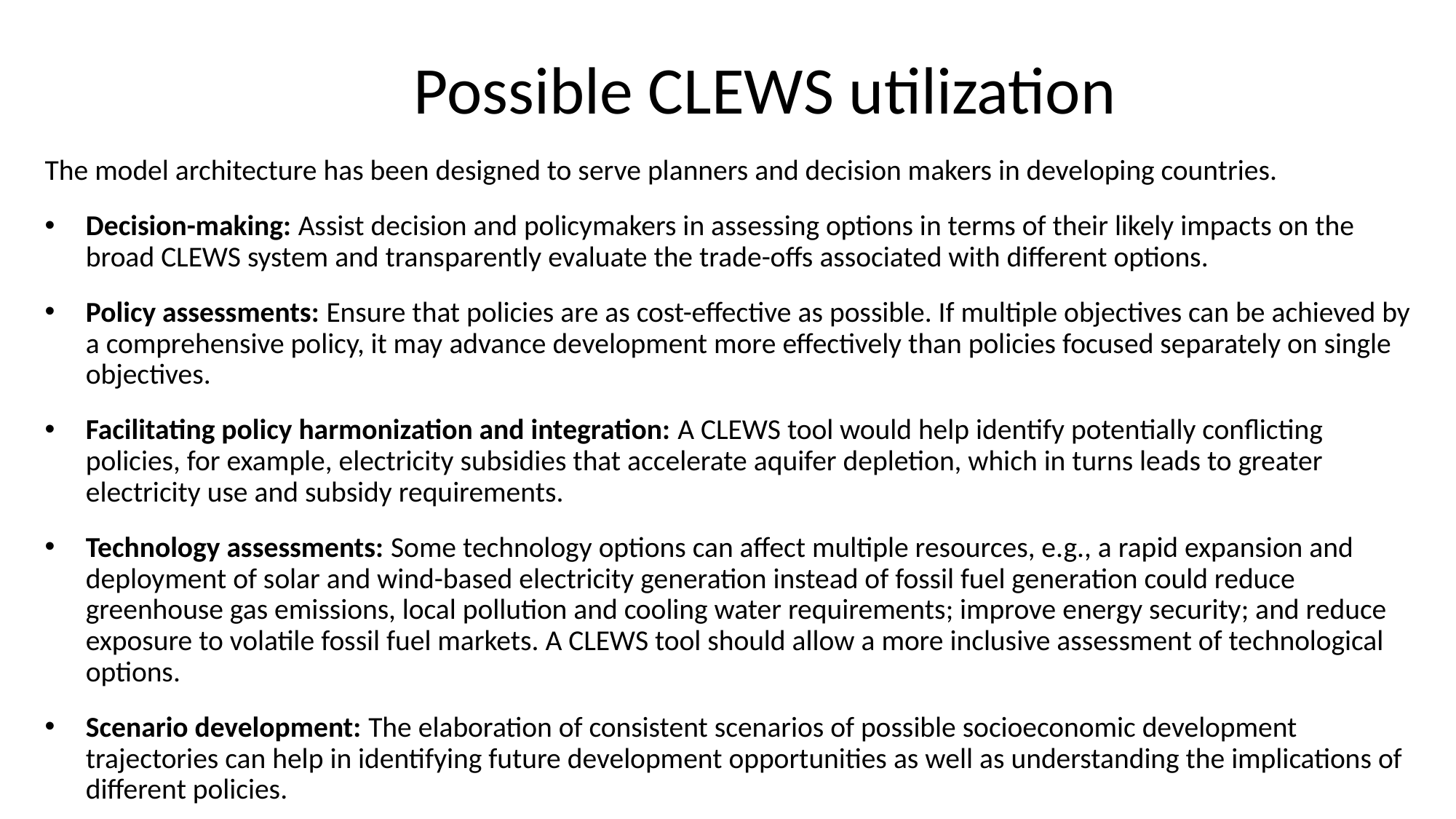

Possible CLEWS utilization
The model architecture has been designed to serve planners and decision makers in developing countries.
Decision-making: Assist decision and policymakers in assessing options in terms of their likely impacts on the broad CLEWS system and transparently evaluate the trade-offs associated with different options.
Policy assessments: Ensure that policies are as cost-effective as possible. If multiple objectives can be achieved by a comprehensive policy, it may advance development more effectively than policies focused separately on single objectives.
Facilitating policy harmonization and integration: A CLEWS tool would help identify potentially conflicting policies, for example, electricity subsidies that accelerate aquifer depletion, which in turns leads to greater electricity use and subsidy requirements.
Technology assessments: Some technology options can affect multiple resources, e.g., a rapid expansion and deployment of solar and wind-based electricity generation instead of fossil fuel generation could reduce greenhouse gas emissions, local pollution and cooling water requirements; improve energy security; and reduce exposure to volatile fossil fuel markets. A CLEWS tool should allow a more inclusive assessment of technological options.
Scenario development: The elaboration of consistent scenarios of possible socioeconomic development trajectories can help in identifying future development opportunities as well as understanding the implications of different policies.